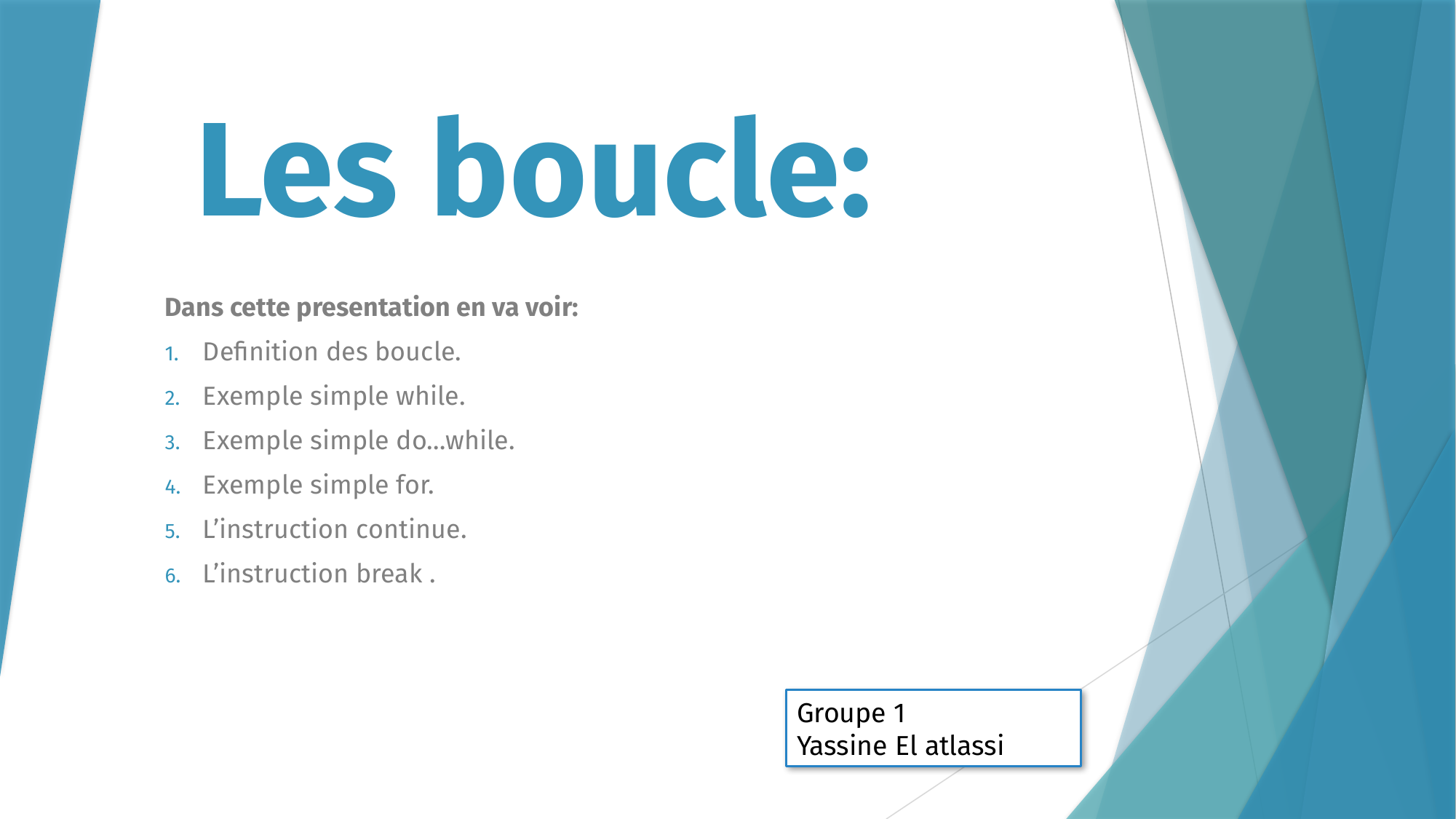

# Les boucle:
Dans cette presentation en va voir:
Definition des boucle.
Exemple simple while.
Exemple simple do…while.
Exemple simple for.
L’instruction continue.
L’instruction break .

Groupe 1
Yassine El atlassi